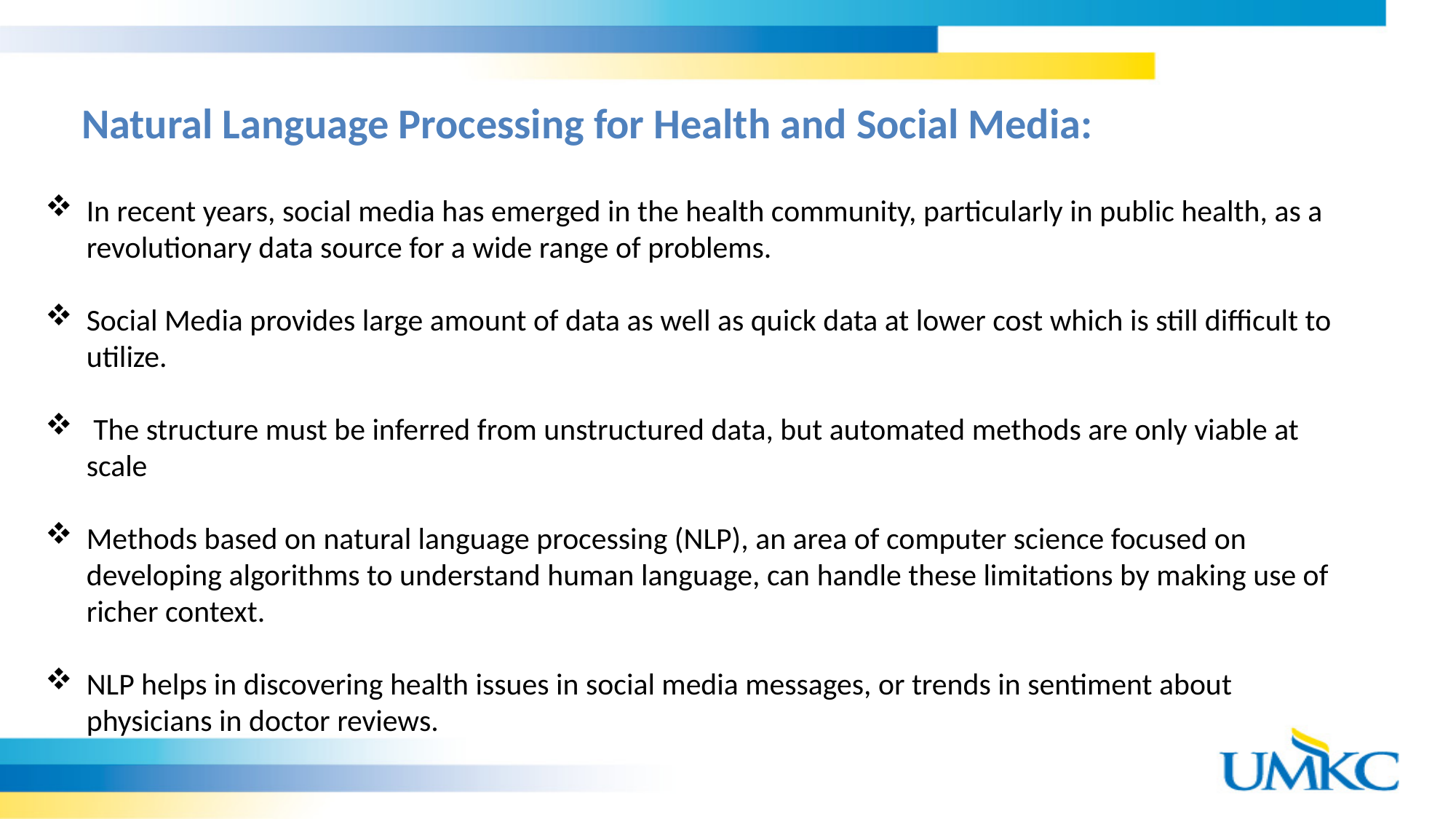

Natural Language Processing for Health and Social Media:
In recent years, social media has emerged in the health community, particularly in public health, as a revolutionary data source for a wide range of problems.

Social Media provides large amount of data as well as quick data at lower cost which is still difficult to utilize.

 The structure must be inferred from unstructured data, but automated methods are only viable at scale

Methods based on natural language processing (NLP), an area of computer science focused on developing algorithms to understand human language, can handle these limitations by making use of richer context.

NLP helps in discovering health issues in social media messages, or trends in sentiment about physicians in doctor reviews.